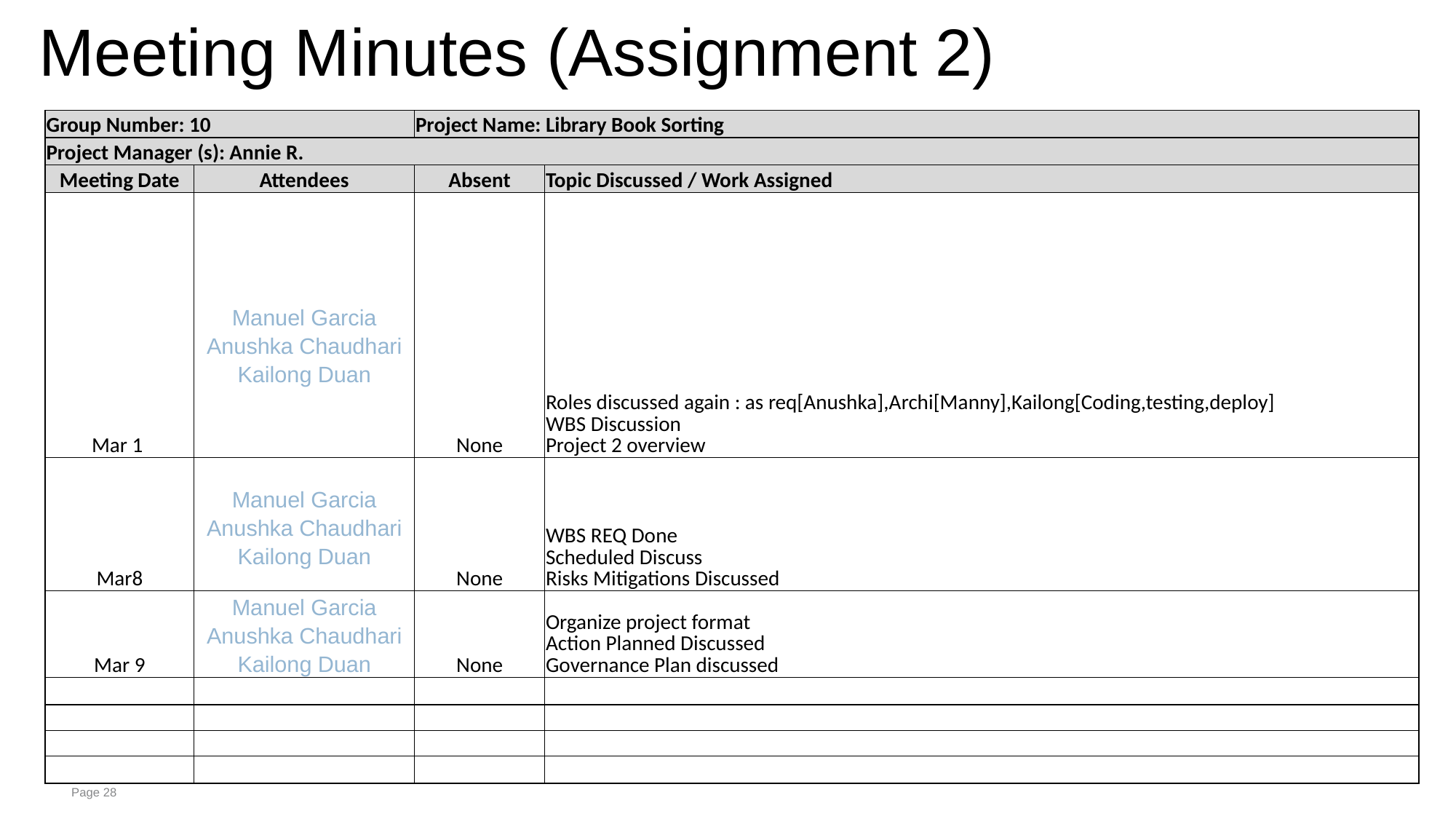

# Meeting Minutes (Assignment 2)
| Group Number: 10 |  | Project Name: Library Book Sorting |  |
| --- | --- | --- | --- |
| Project Manager (s): Annie R. |  |  |  |
| Meeting Date | Attendees | Absent | Topic Discussed / Work Assigned |
| Mar 1 | Manuel Garcia Anushka Chaudhari Kailong Duan | None | Roles discussed again : as req[Anushka],Archi[Manny],Kailong[Coding,testing,deploy] WBS Discussion Project 2 overview |
| Mar8 | Manuel Garcia Anushka Chaudhari Kailong Duan | None | WBS REQ Done Scheduled Discuss Risks Mitigations Discussed |
| Mar 9 | Manuel Garcia Anushka Chaudhari Kailong Duan | None | Organize project format Action Planned Discussed Governance Plan discussed |
|  |  |  |  |
|  |  |  |  |
|  |  |  |  |
|  |  |  |  |